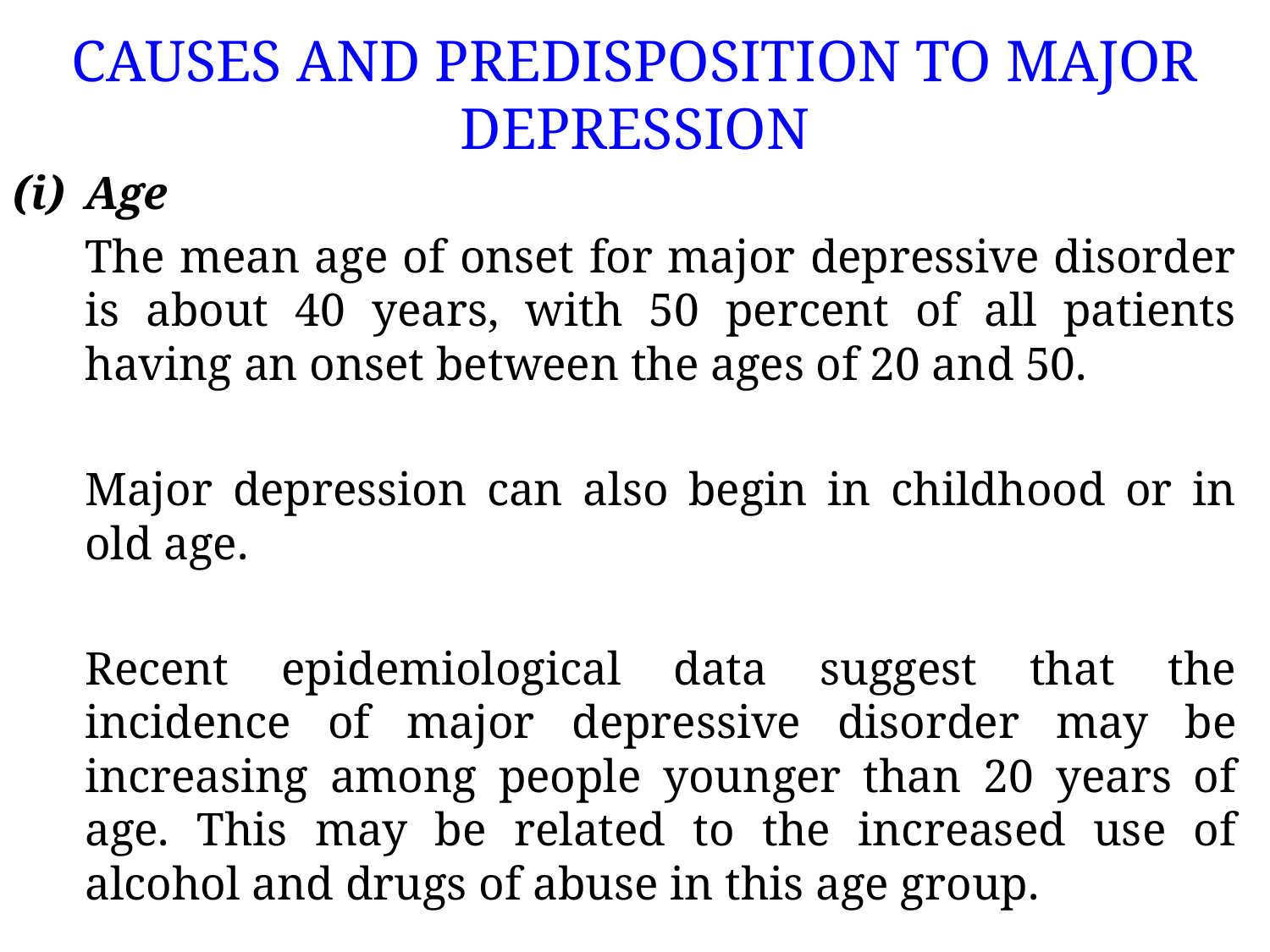

# CAUSES AND PREDISPOSITION TO MAJOR DEPRESSION
Age
	The mean age of onset for major depressive disorder is about 40 years, with 50 percent of all patients having an onset between the ages of 20 and 50.

	Major depression can also begin in childhood or in old age.

	Recent epidemiological data suggest that the incidence of major depressive disorder may be increasing among people younger than 20 years of age. This may be related to the increased use of alcohol and drugs of abuse in this age group.